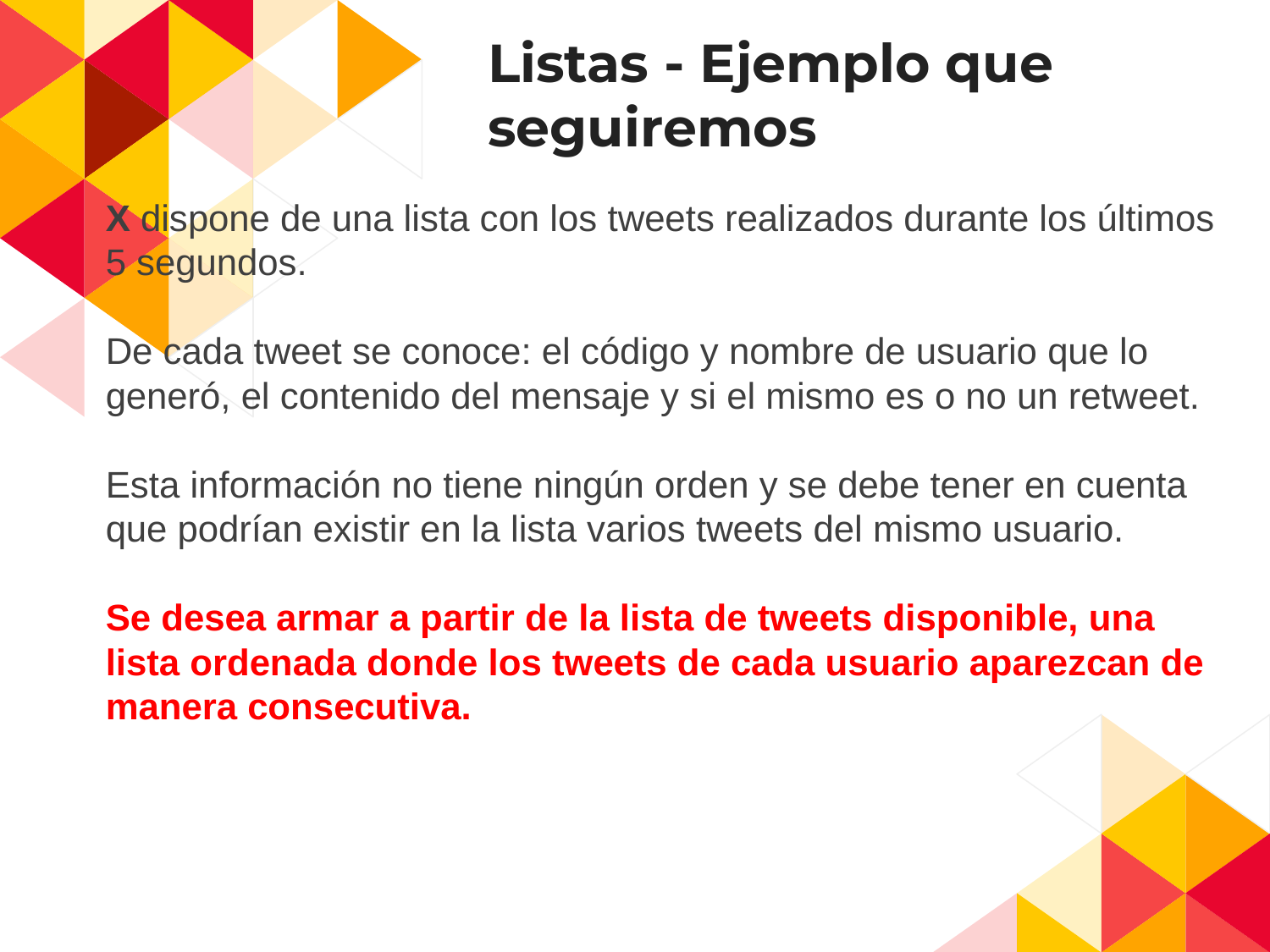

Listas - Ejemplo que seguiremos
X dispone de una lista con los tweets realizados durante los últimos 5 segundos.

De cada tweet se conoce: el código y nombre de usuario que lo generó, el contenido del mensaje y si el mismo es o no un retweet.

Esta información no tiene ningún orden y se debe tener en cuenta que podrían existir en la lista varios tweets del mismo usuario.

Se desea armar a partir de la lista de tweets disponible, una lista ordenada donde los tweets de cada usuario aparezcan de manera consecutiva.